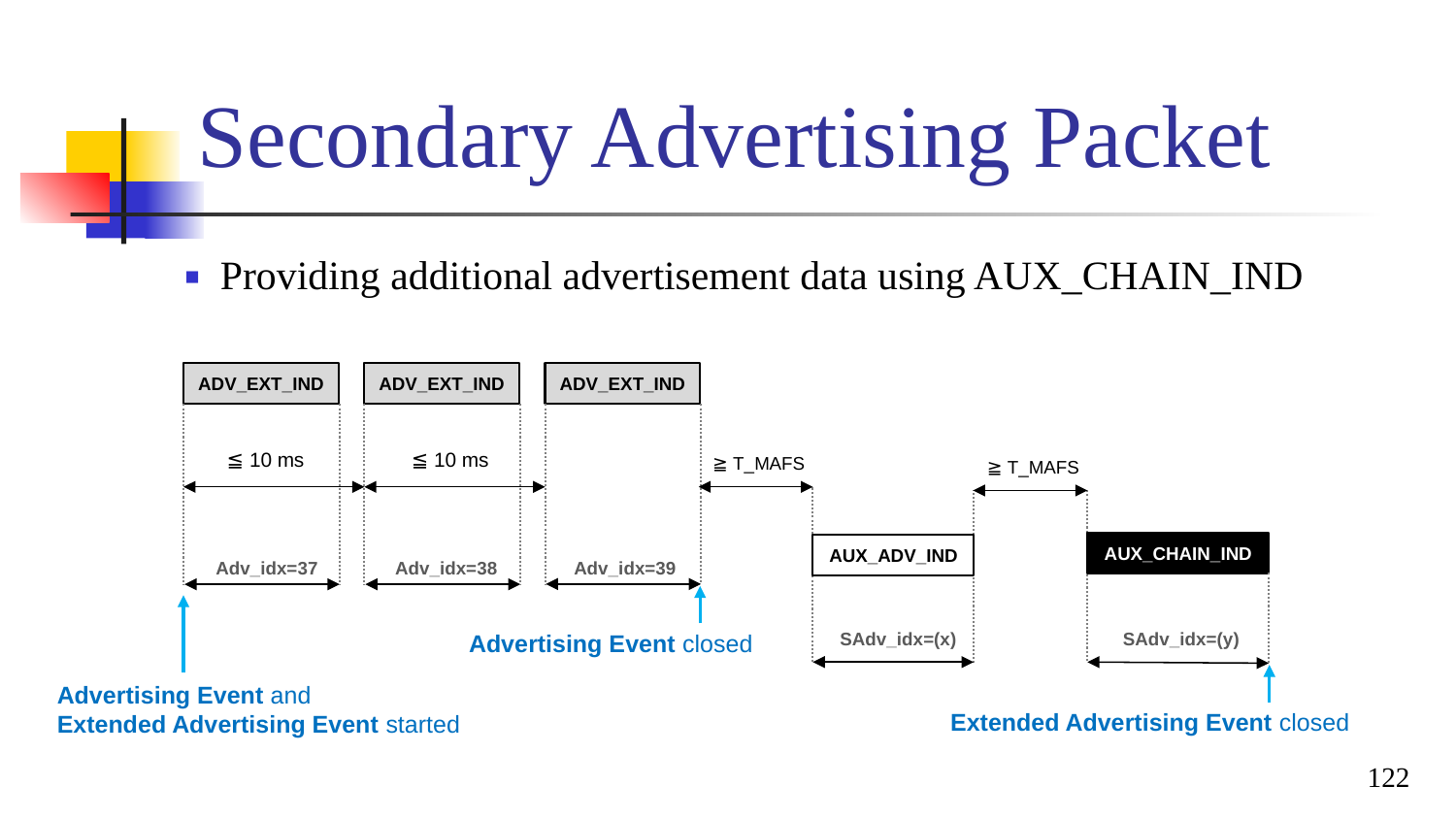

# Secondary Advertising Packet
Providing additional advertisement data using AUX_CHAIN_IND
ADV_EXT_IND
ADV_EXT_IND
ADV_EXT_IND
≦ 10 ms
≦ 10 ms
≧ T_MAFS
≧ T_MAFS
AUX_CHAIN_IND
AUX_ADV_IND
Adv_idx=37
Adv_idx=38
Adv_idx=39
SAdv_idx=(x)
SAdv_idx=(y)
Advertising Event closed
Advertising Event and
Extended Advertising Event started
Extended Advertising Event closed
122